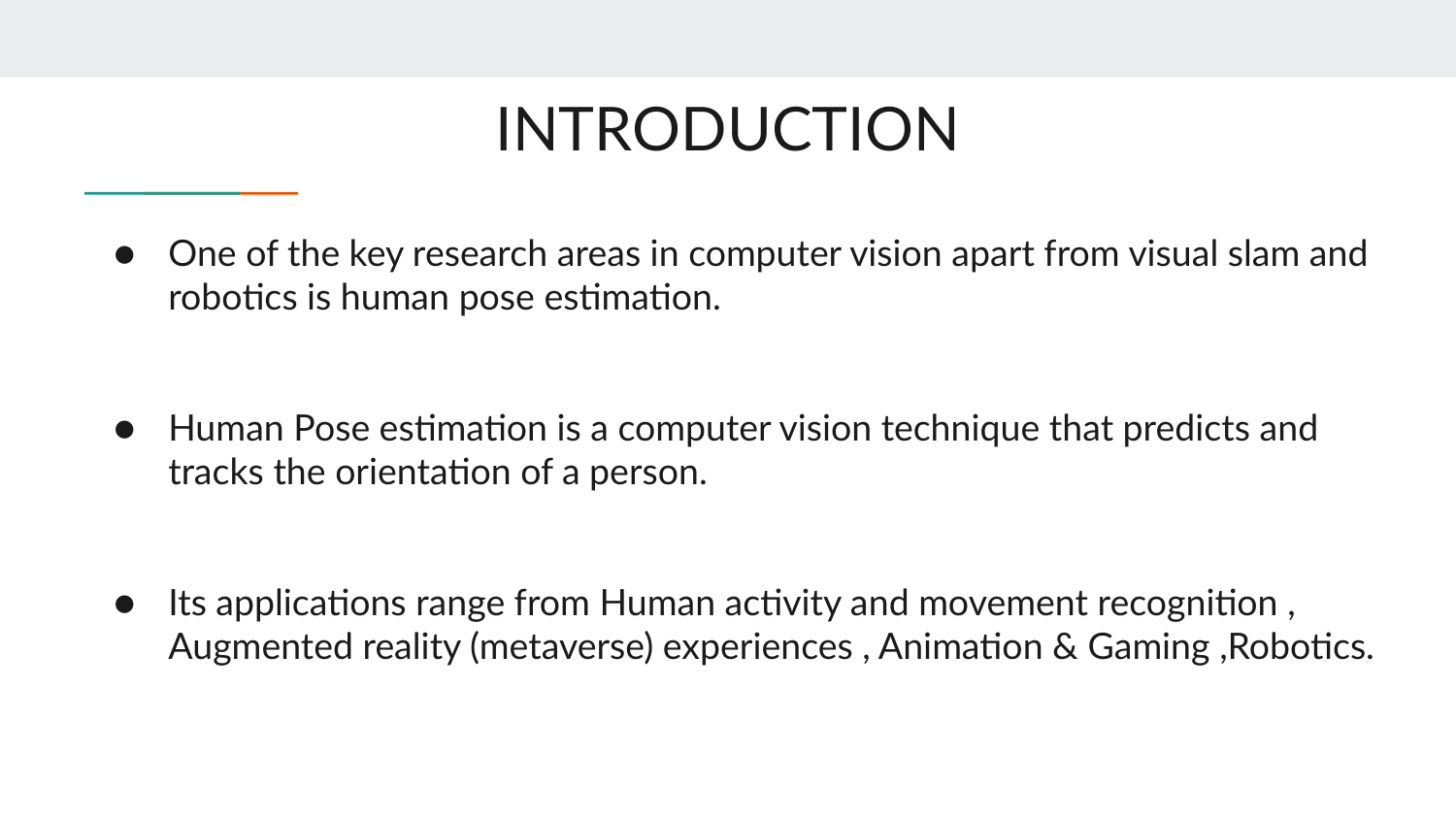

INTRODUCTION
One of the key research areas in computer vision apart from visual slam and robotics is human pose estimation.

Human Pose estimation is a computer vision technique that predicts and tracks the orientation of a person.

Its applications range from Human activity and movement recognition , Augmented reality (metaverse) experiences , Animation & Gaming ,Robotics.